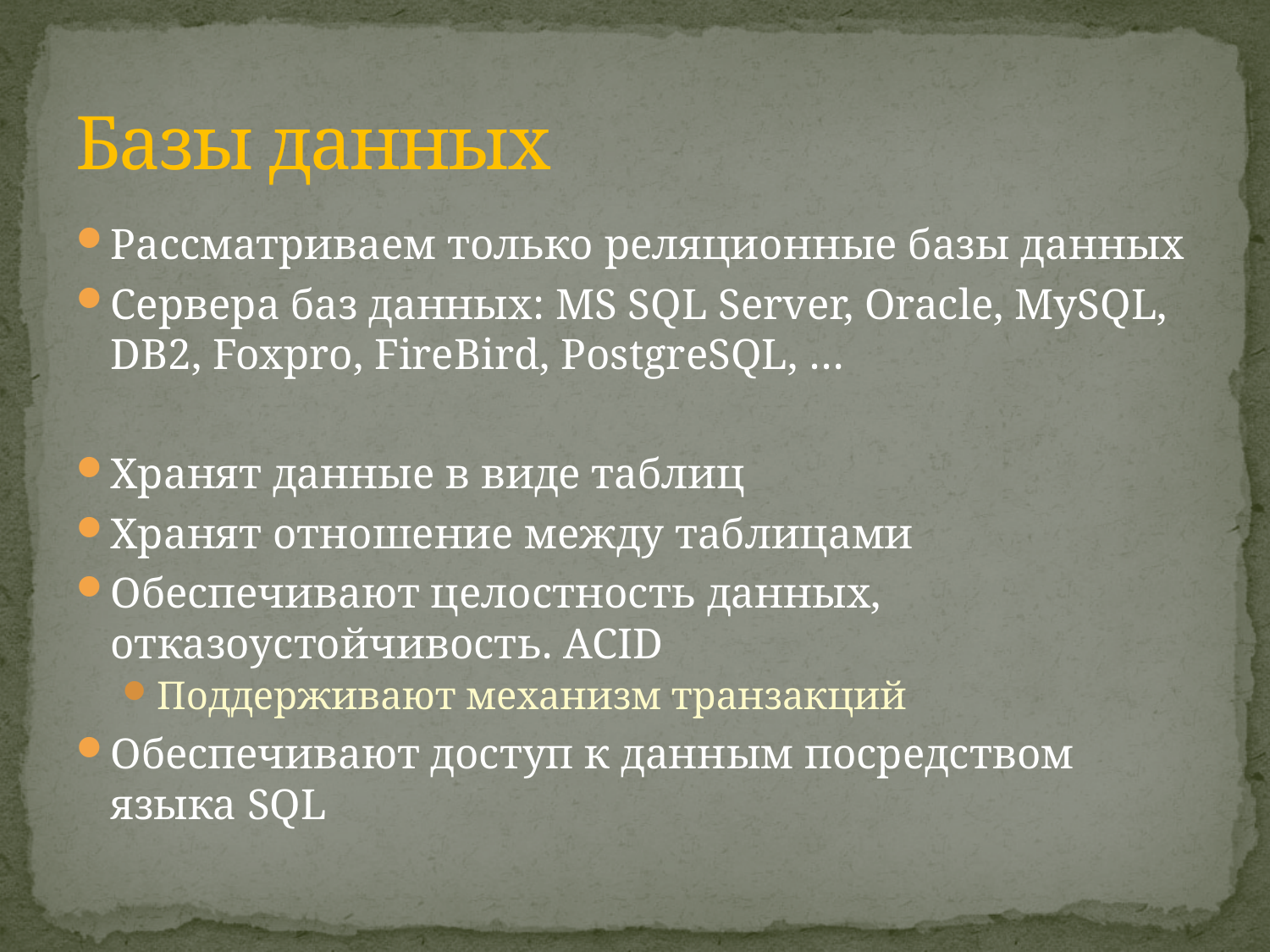

# Базы данных
Рассматриваем только реляционные базы данных
Сервера баз данных: MS SQL Server, Oracle, MySQL, DB2, Foxpro, FireBird, PostgreSQL, …

Хранят данные в виде таблиц
Хранят отношение между таблицами
Обеспечивают целостность данных, отказоустойчивость. ACID
Поддерживают механизм транзакций
Обеспечивают доступ к данным посредством языка SQL